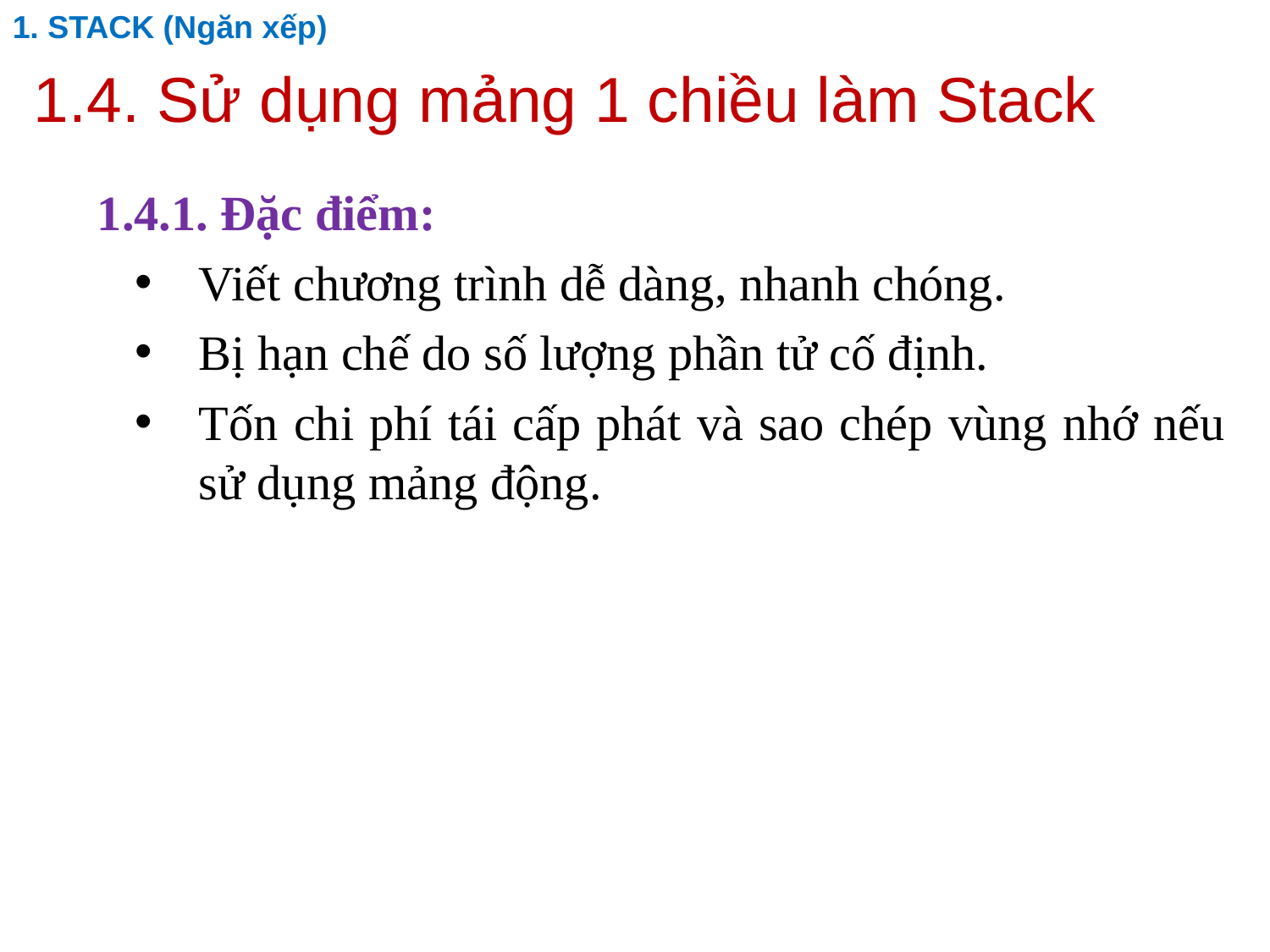

1. STACK (Ngăn xếp)
# 1.4. Sử dụng mảng 1 chiều làm Stack
1.4.1. Đặc điểm:
Viết chương trình dễ dàng, nhanh chóng.
Bị hạn chế do số lượng phần tử cố định.
Tốn chi phí tái cấp phát và sao chép vùng nhớ nếu sử dụng mảng động.